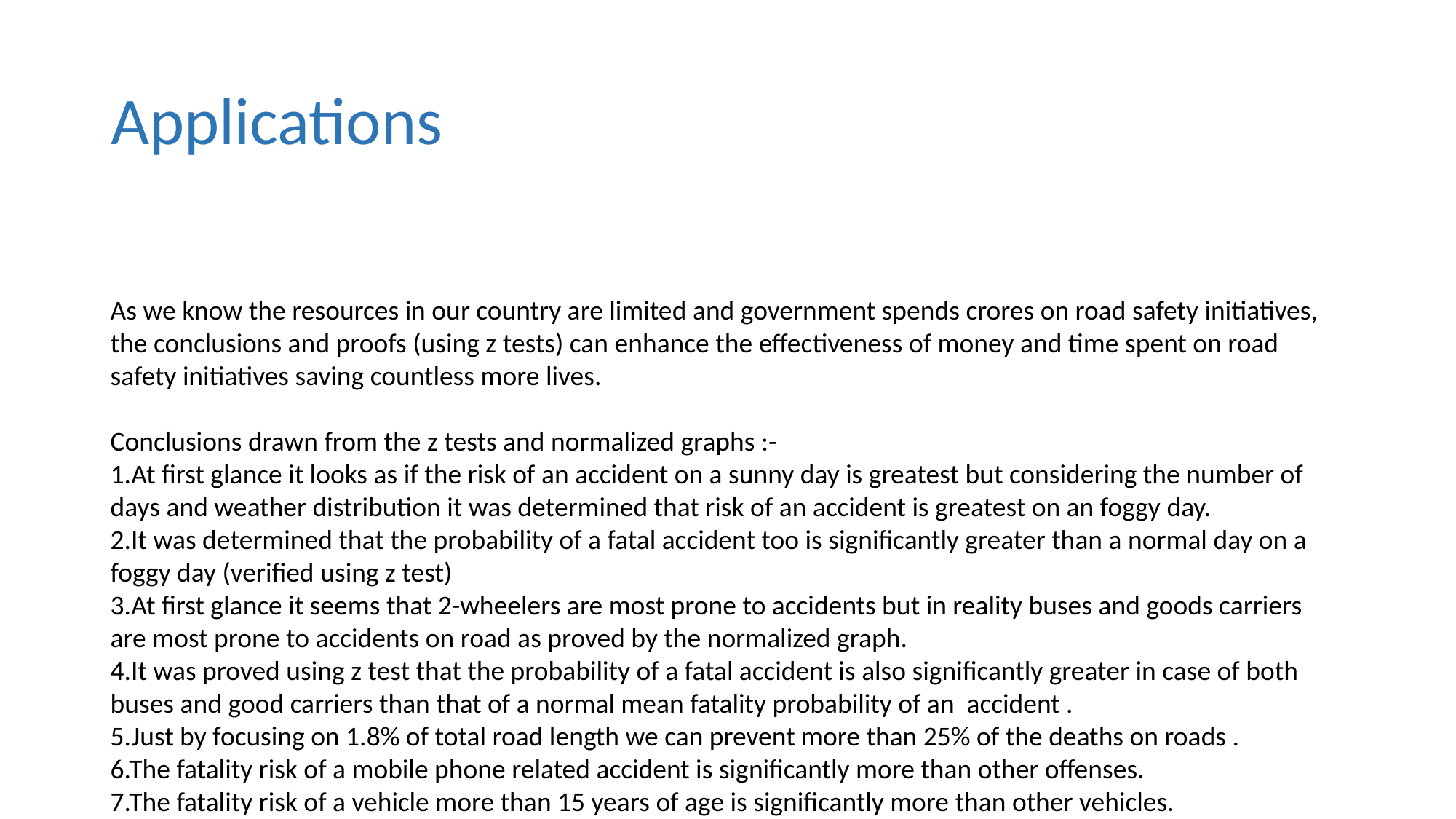

# Applications
As we know the resources in our country are limited and government spends crores on road safety initiatives, the conclusions and proofs (using z tests) can enhance the effectiveness of money and time spent on road safety initiatives saving countless more lives.

Conclusions drawn from the z tests and normalized graphs :-
1.At first glance it looks as if the risk of an accident on a sunny day is greatest but considering the number of days and weather distribution it was determined that risk of an accident is greatest on an foggy day.
2.It was determined that the probability of a fatal accident too is significantly greater than a normal day on a foggy day (verified using z test)
3.At first glance it seems that 2-wheelers are most prone to accidents but in reality buses and goods carriers are most prone to accidents on road as proved by the normalized graph.
4.It was proved using z test that the probability of a fatal accident is also significantly greater in case of both buses and good carriers than that of a normal mean fatality probability of an  accident .
5.Just by focusing on 1.8% of total road length we can prevent more than 25% of the deaths on roads .
6.The fatality risk of a mobile phone related accident is significantly more than other offenses.
7.The fatality risk of a vehicle more than 15 years of age is significantly more than other vehicles.